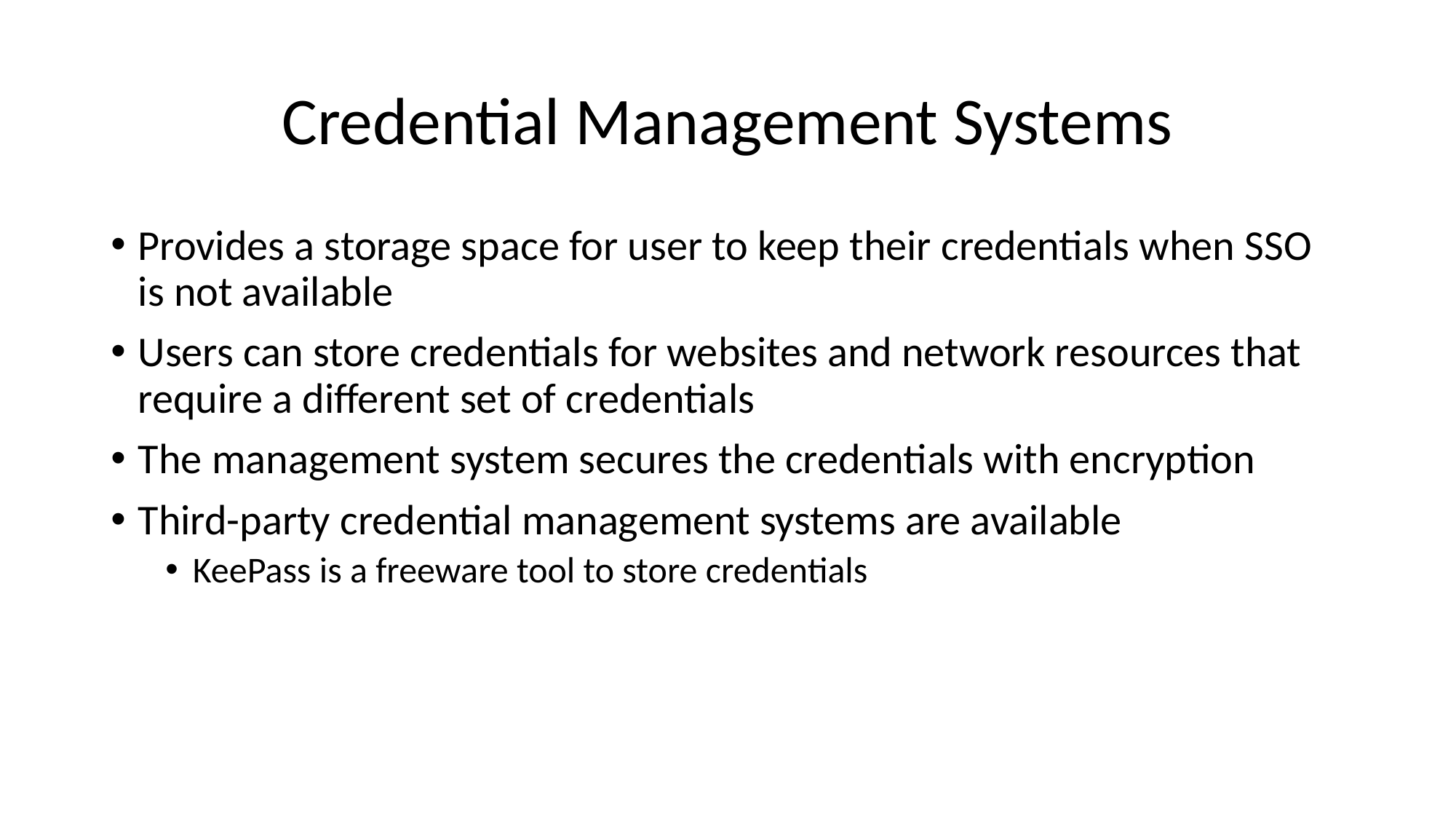

# Credential Management Systems
Provides a storage space for user to keep their credentials when SSO is not available
Users can store credentials for websites and network resources that require a different set of credentials
The management system secures the credentials with encryption
Third-party credential management systems are available
KeePass is a freeware tool to store credentials